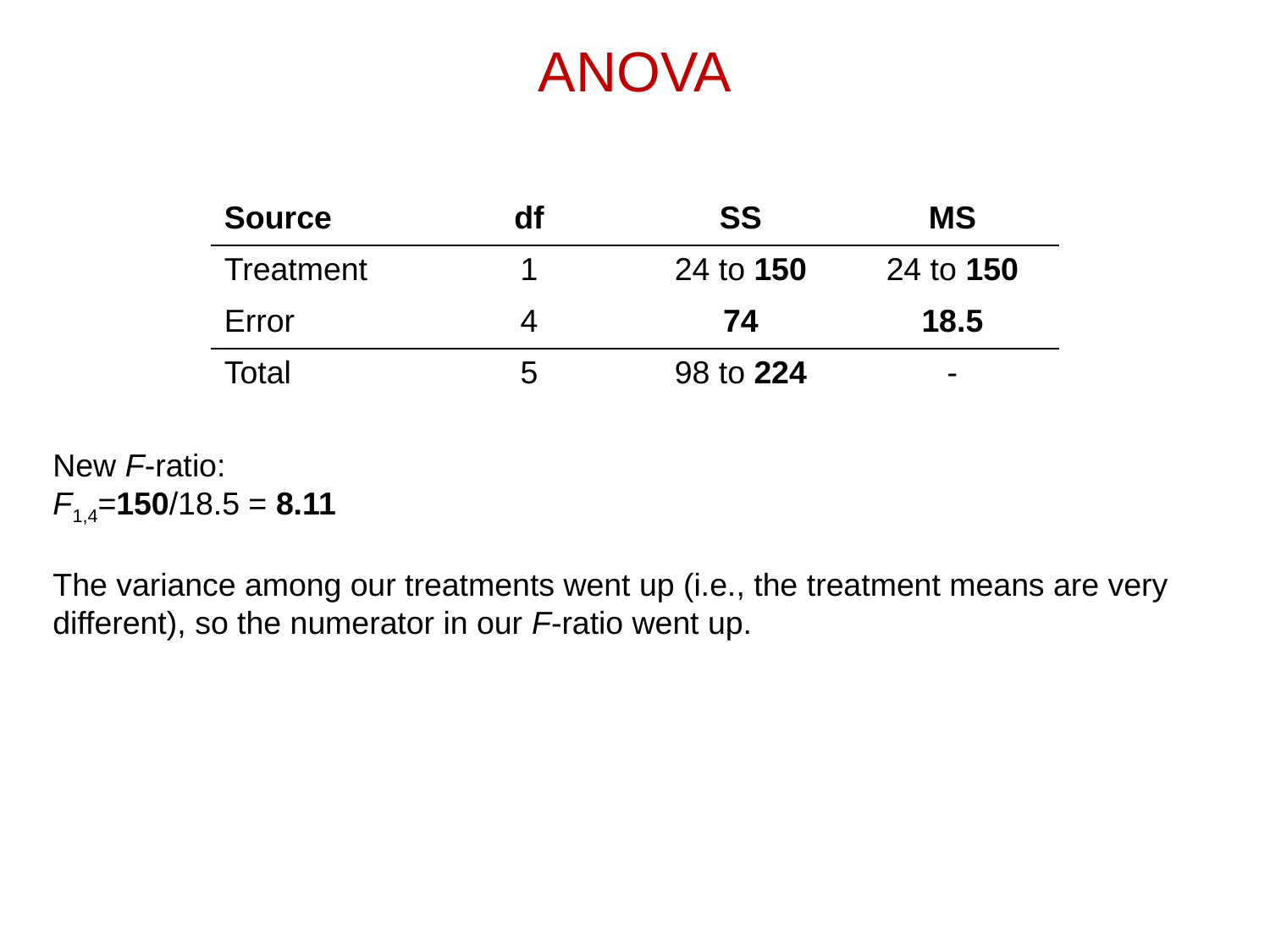

# ANOVA
| Source | df | SS | MS |
| --- | --- | --- | --- |
| Treatment | 1 | 24 to 150 | 24 to 150 |
| Error | 4 | 74 | 18.5 |
| Total | 5 | 98 to 224 | - |
New F-ratio:
F1,4=150/18.5 = 8.11

The variance among our treatments went up (i.e., the treatment means are very different), so the numerator in our F-ratio went up.